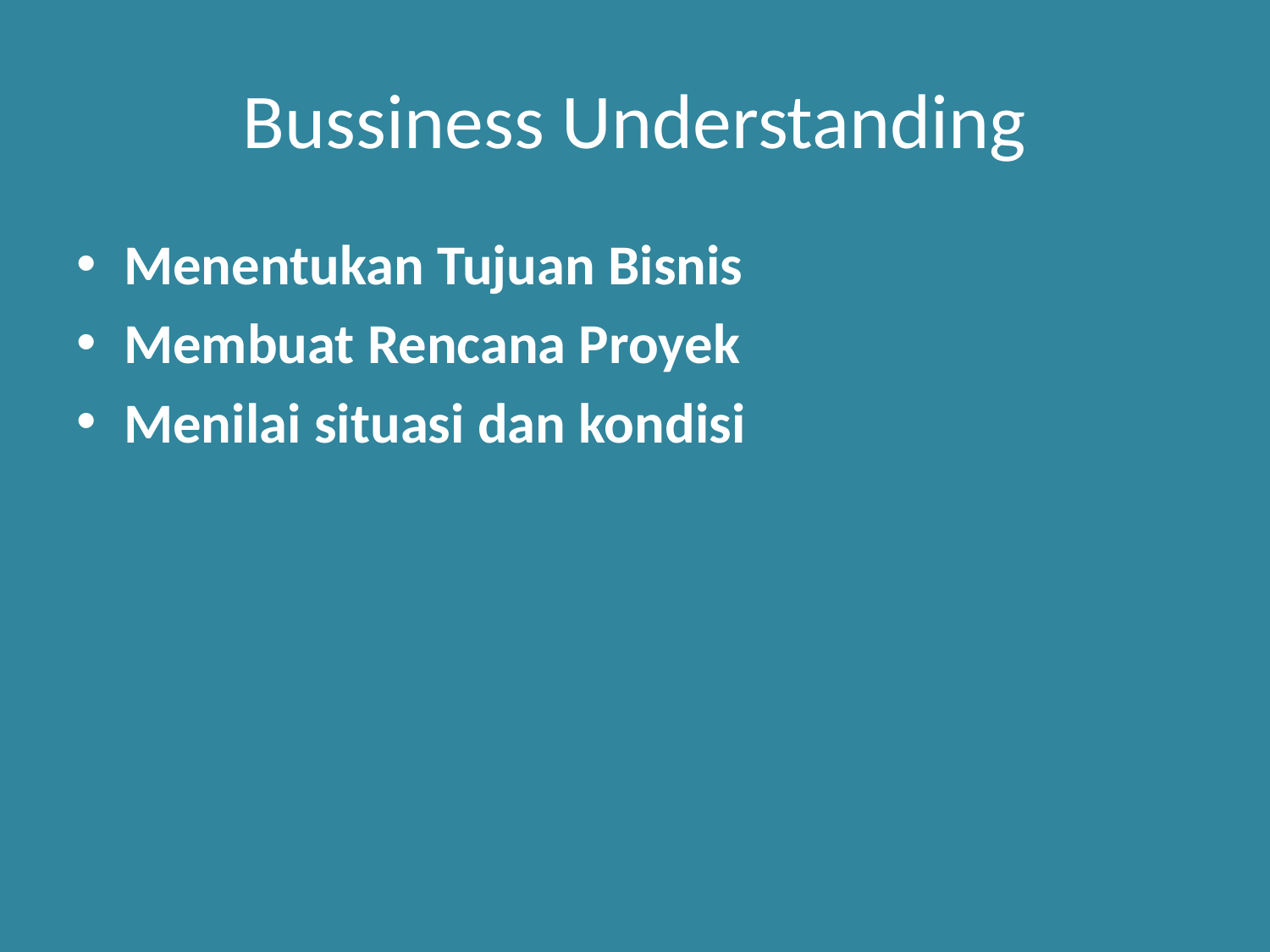

# Bussiness Understanding
Menentukan Tujuan Bisnis
Membuat Rencana Proyek
Menilai situasi dan kondisi